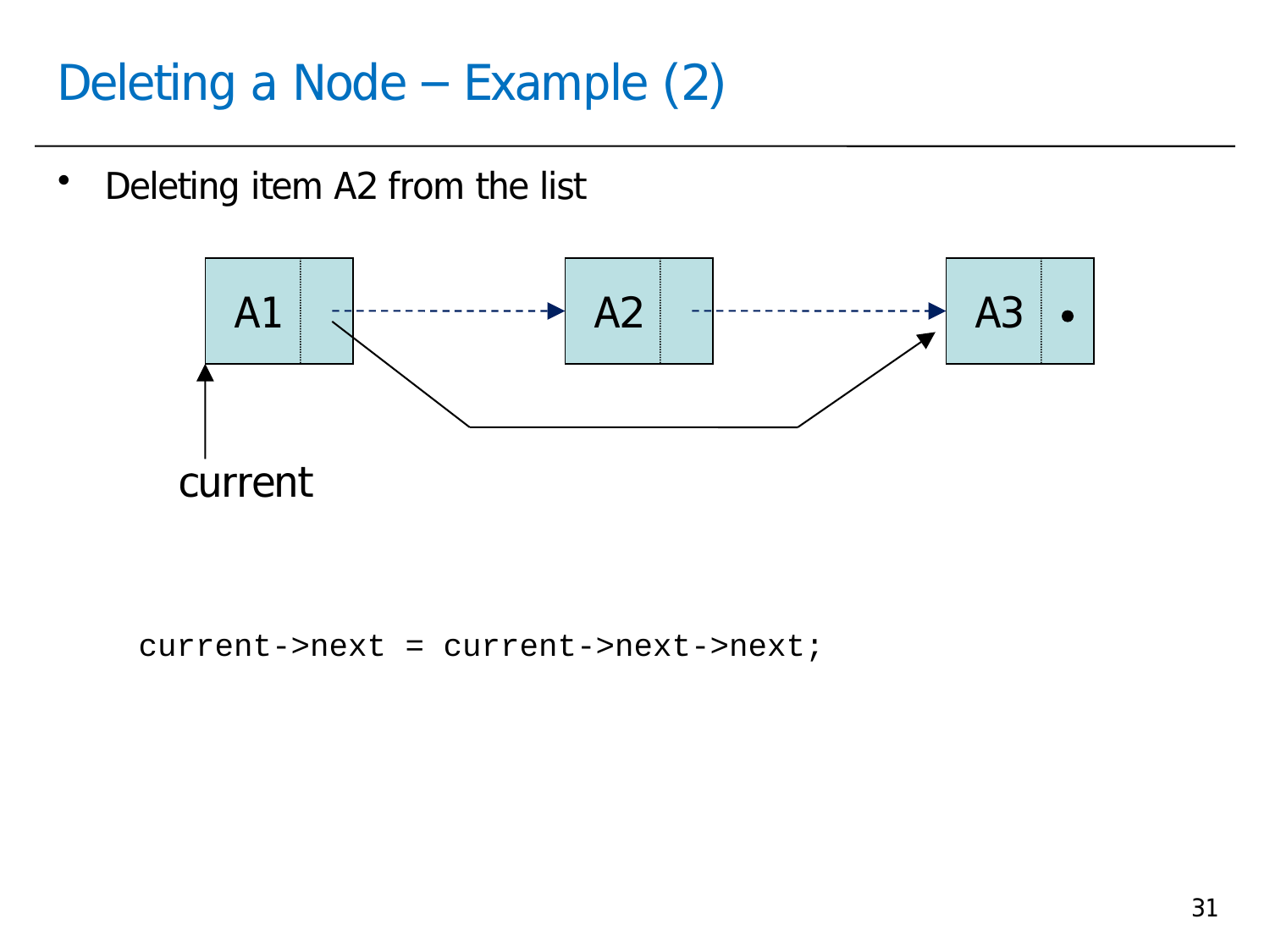

# Deleting a Node – Example (2)
Deleting item A2 from the list
A1

A2

A3

current
current->next = current->next->next;
31